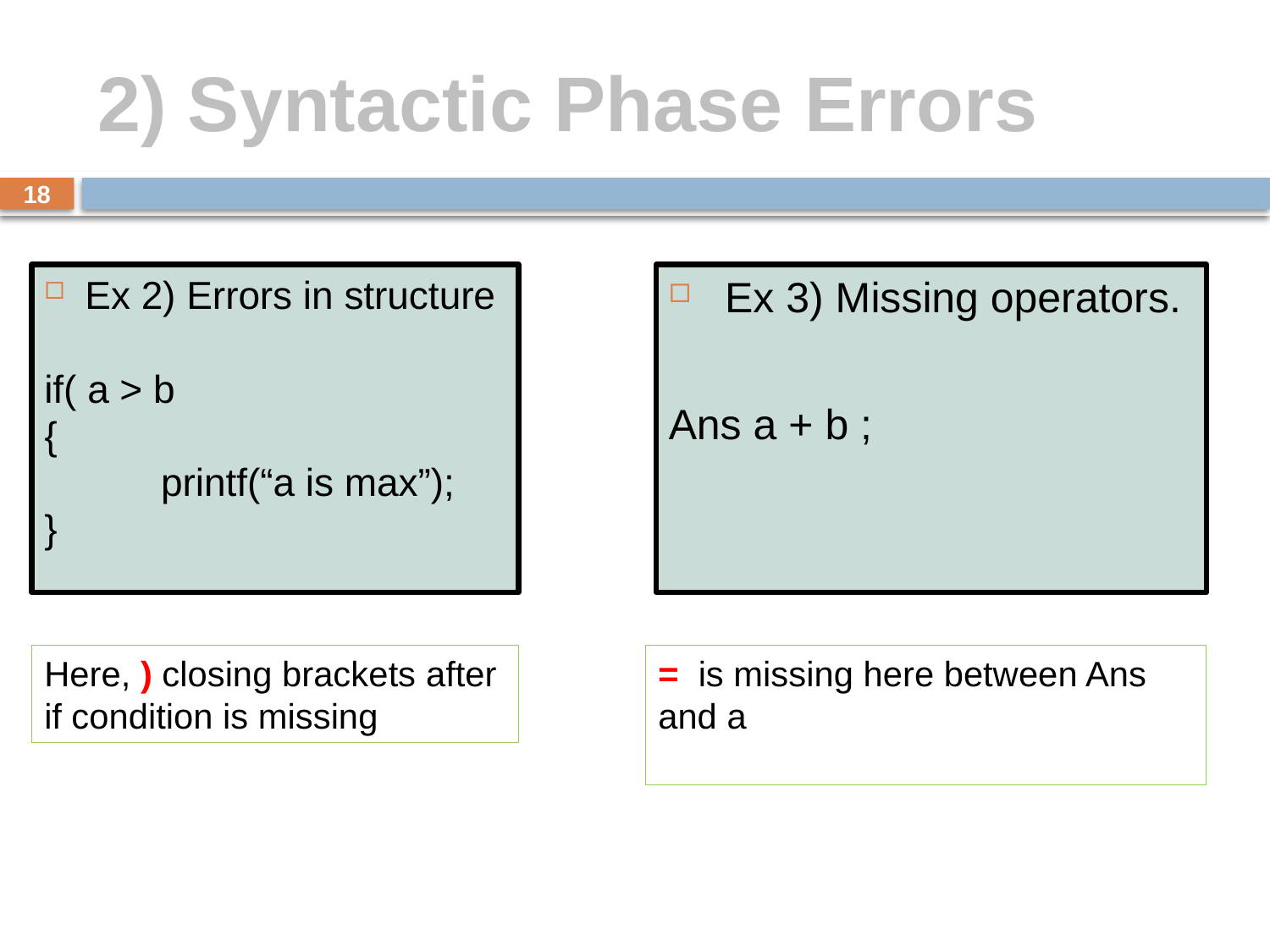

# 2) Syntactic Phase Errors
18
Ex 2) Errors in structure

if( a > b
{
	printf(“a is max”);
}

 Ex 3) Missing operators.

Ans a + b ;

Here, ) closing brackets after if condition is missing
=  is missing here between Ans and a